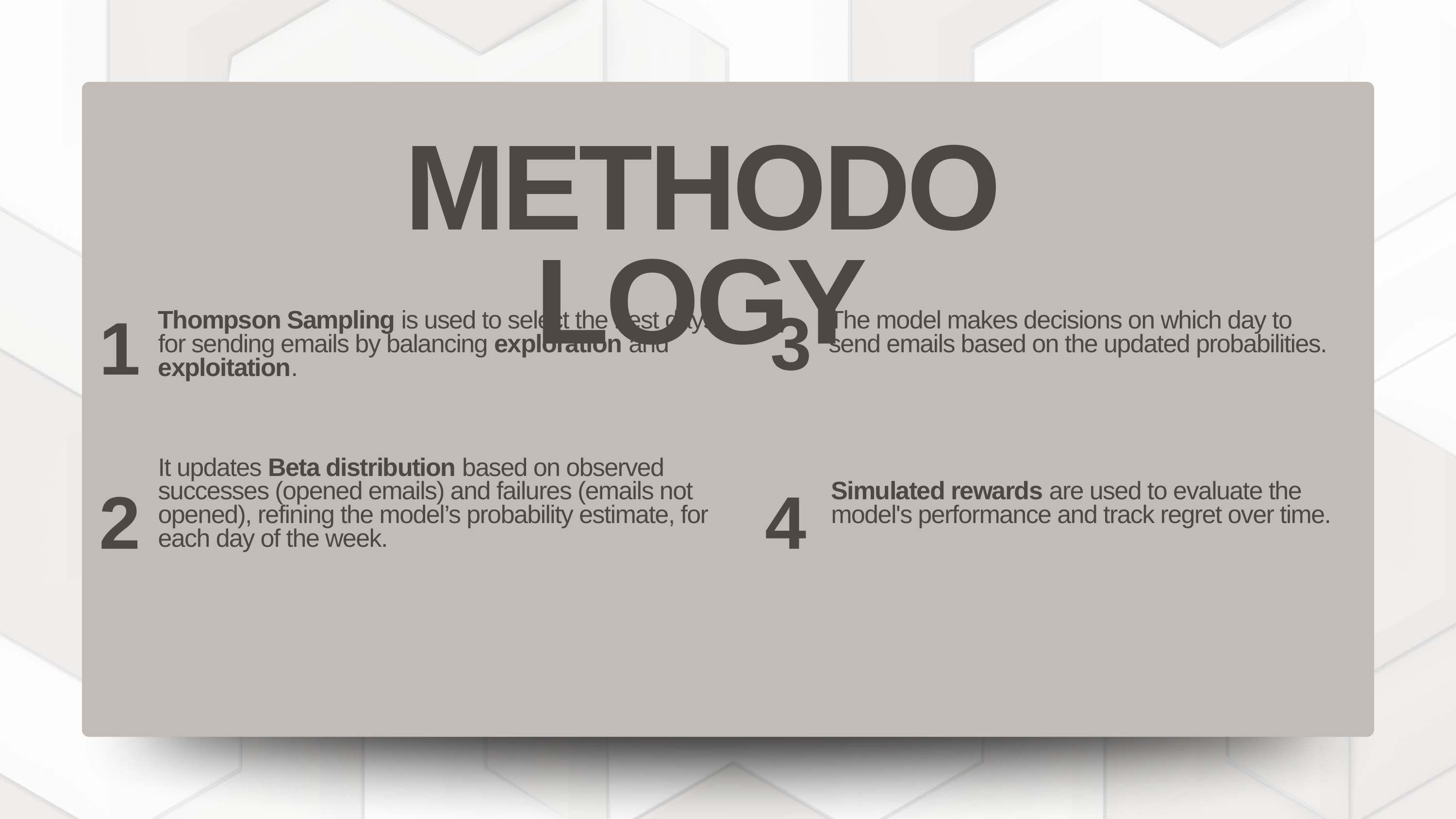

METHODOLOGY
Thompson Sampling is used to select the best days for sending emails by balancing exploration and exploitation.

The model makes decisions on which day to send emails based on the updated probabilities.

3
1
It updates Beta distribution based on observed successes (opened emails) and failures (emails not opened), refining the model’s probability estimate, for each day of the week.

Simulated rewards are used to evaluate the model's performance and track regret over time.

2
4